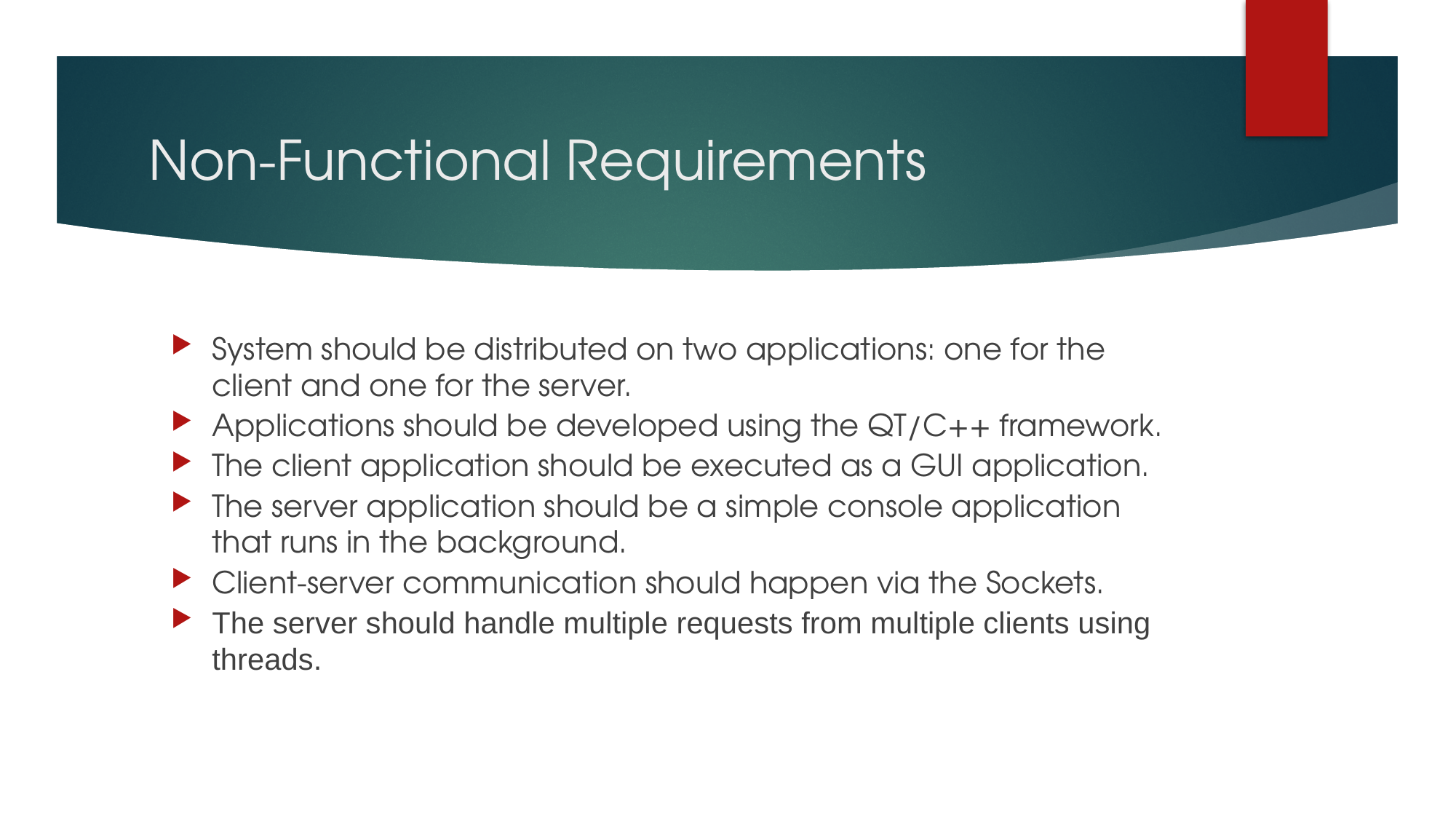

# Non-Functional Requirements
System should be distributed on two applications: one for the client and one for the server.
Applications should be developed using the QT/C++ framework.
The client application should be executed as a GUI application.
The server application should be a simple console application that runs in the background.
Client-server communication should happen via the Sockets.
The server should handle multiple requests from multiple clients using threads.